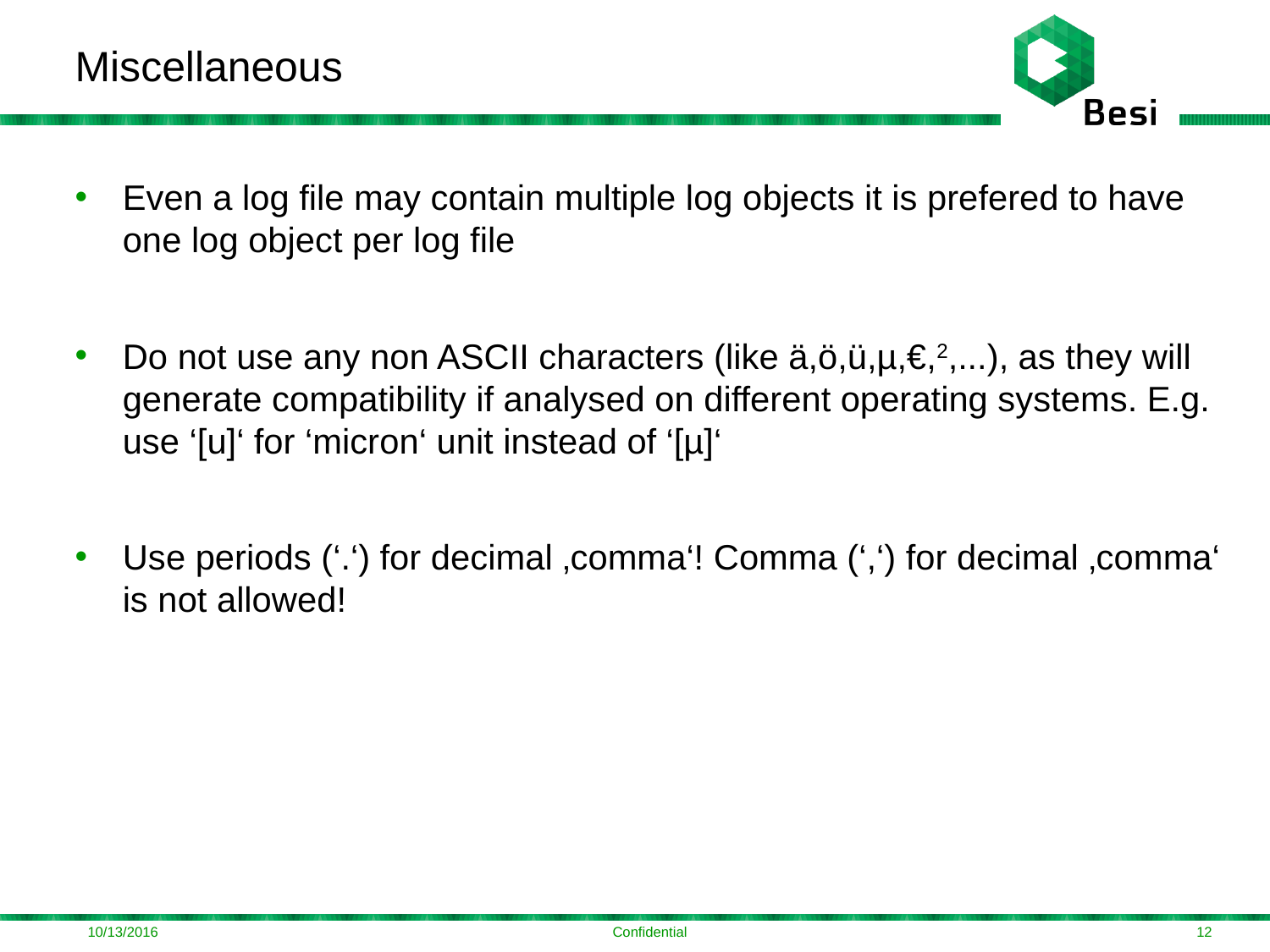

# Miscellaneous
Even a log file may contain multiple log objects it is prefered to have one log object per log file

Do not use any non ASCII characters (like ä,ö,ü,µ,€,2,...), as they will generate compatibility if analysed on different operating systems. E.g. use ‘[u]‘ for ‘micron‘ unit instead of ‘[µ]‘

Use periods (‘.‘) for decimal ‚comma‘! Comma (‘,‘) for decimal ‚comma‘ is not allowed!
10/13/2016
Confidential
12